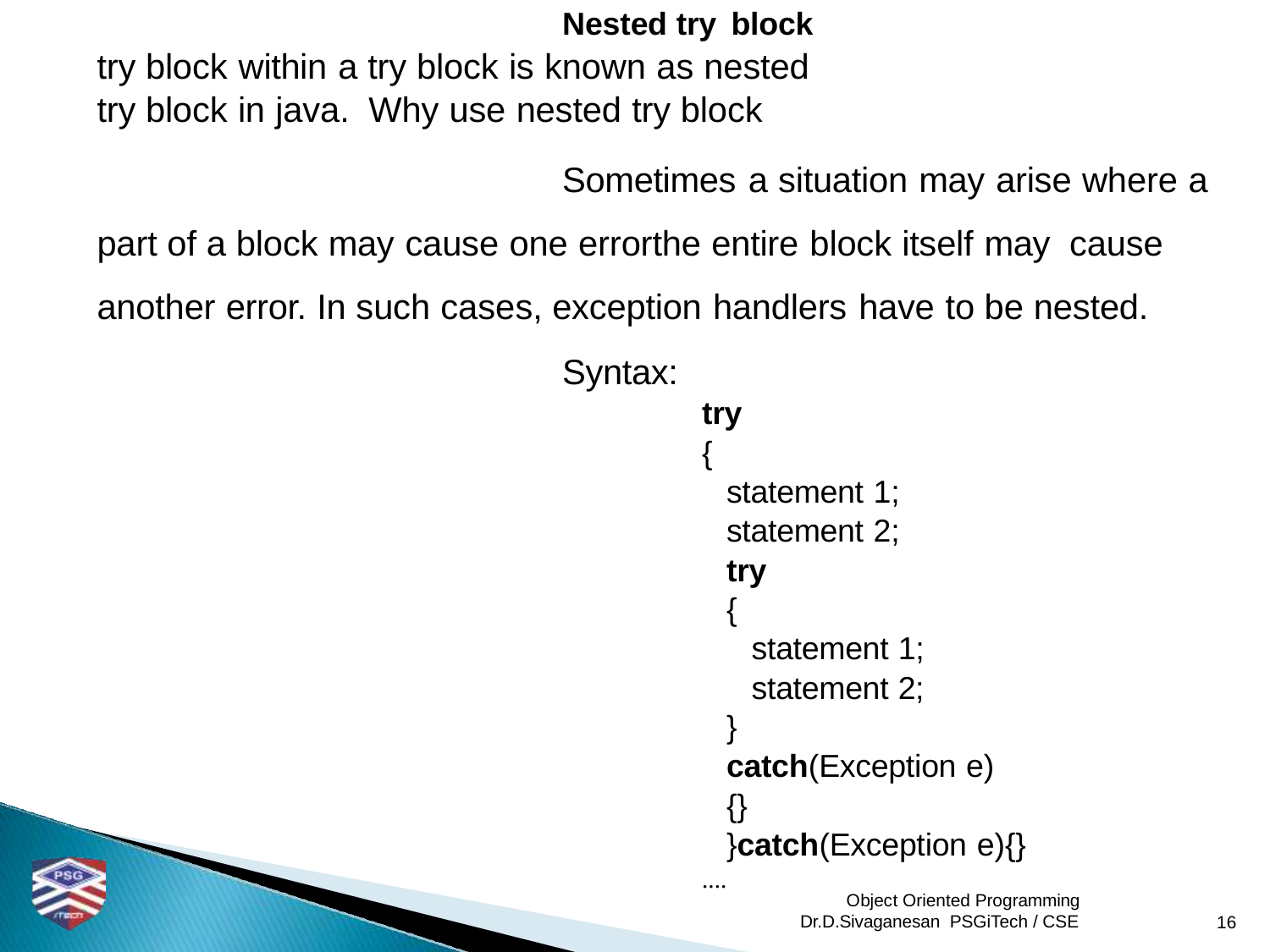

Nested try block try block within a try block is known as nested try block in java.  Why use nested try block
Sometimes a situation may arise where a part of a block may cause one errorthe entire block itself may  cause another error. In such cases, exception handlers have to be nested.
Syntax:
try
{
statement 1;
statement 2;
try
{
statement 1;
statement 2;
}
catch(Exception e)
{}
}catch(Exception e){}
....
 Object Oriented Programming
Dr.D.Sivaganesan PSGiTech / CSE
16